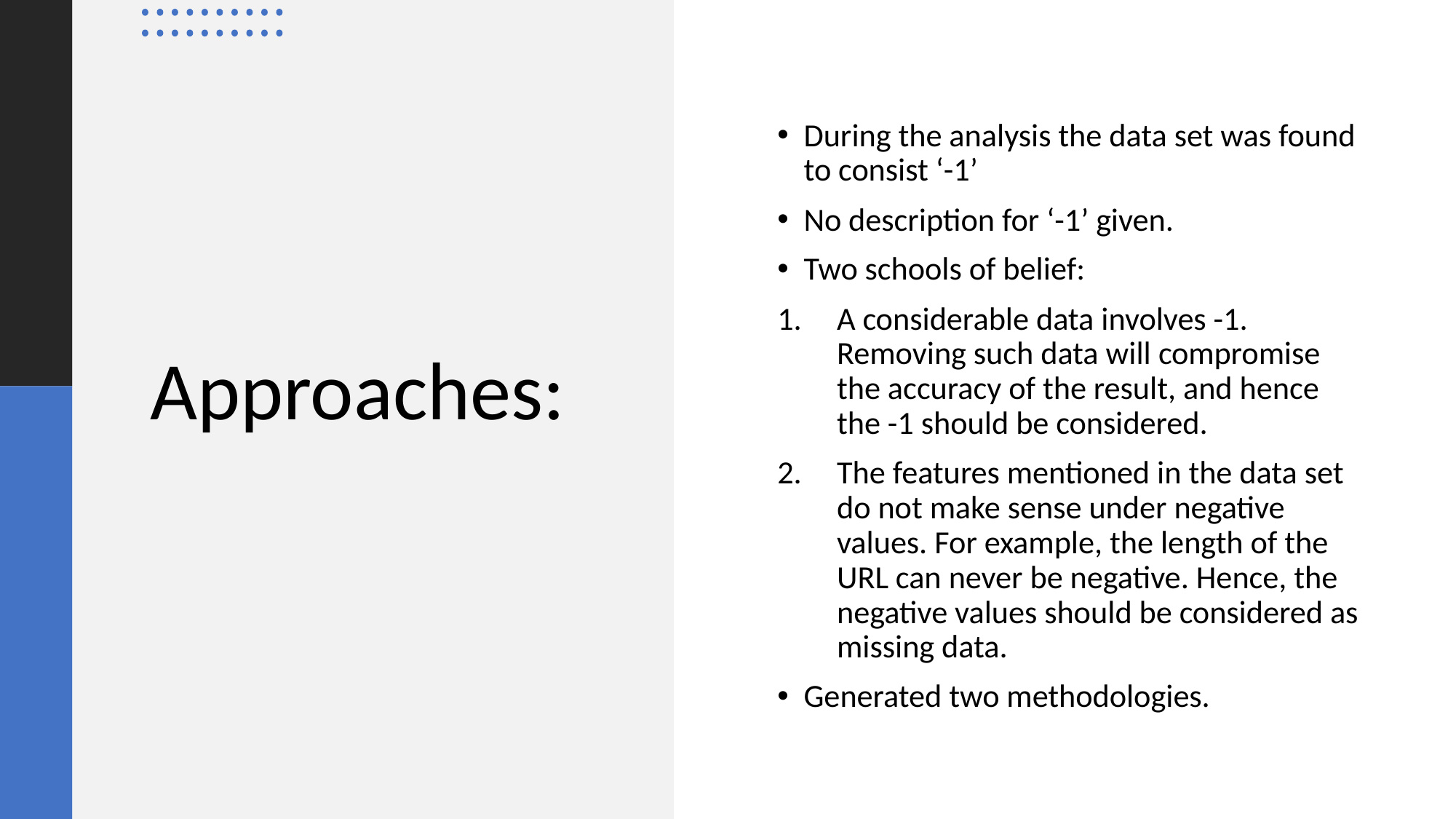

During the analysis the data set was found to consist ‘-1’
No description for ‘-1’ given.
Two schools of belief:
A considerable data involves -1. Removing such data will compromise the accuracy of the result, and hence the -1 should be considered.
The features mentioned in the data set do not make sense under negative values. For example, the length of the URL can never be negative. Hence, the negative values should be considered as missing data.
Generated two methodologies.

# Approaches: